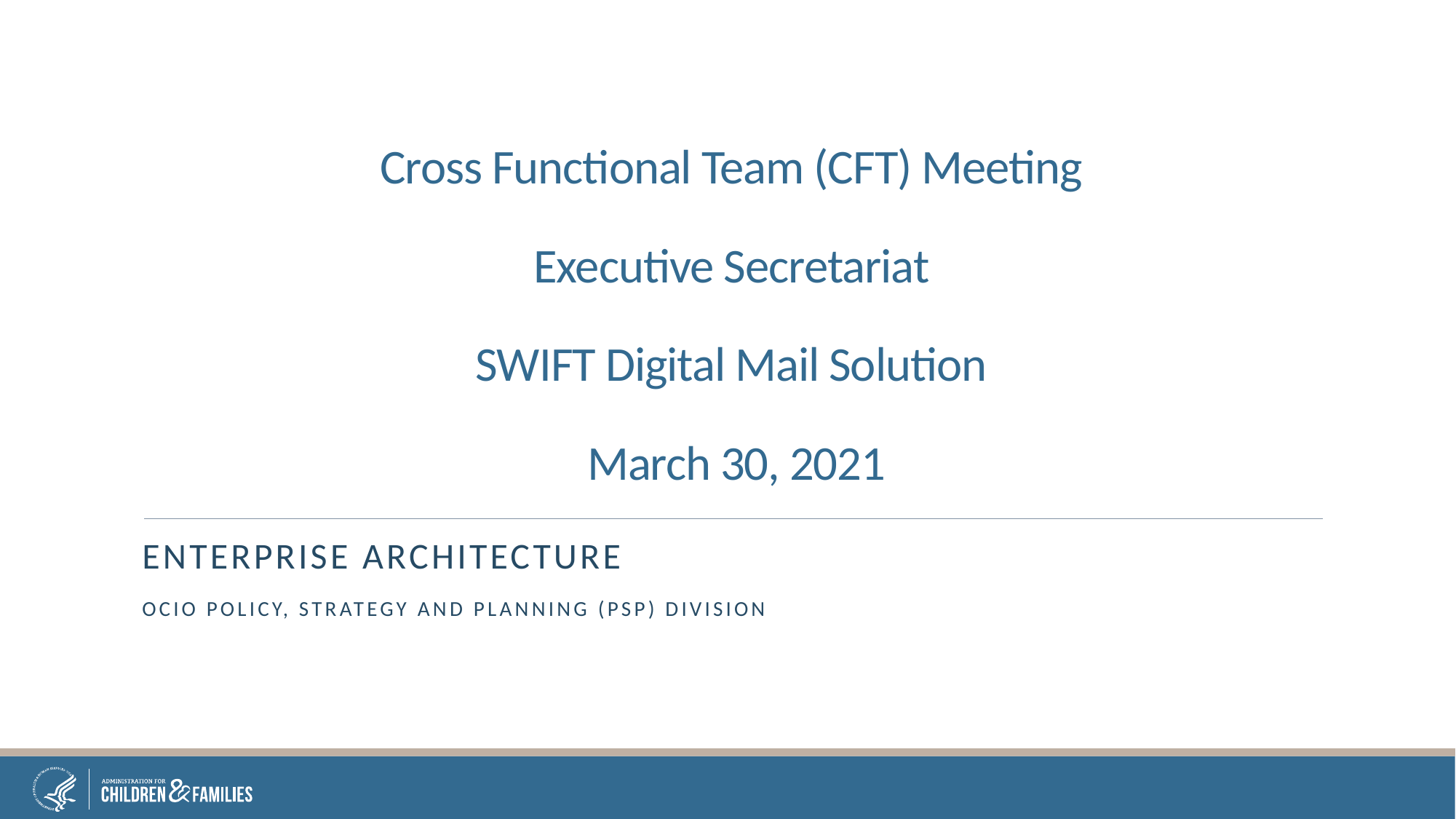

# Cross Functional Team (CFT) Meeting Executive Secretariat SWIFT Digital Mail Solution March 30, 2021
Enterprise Architecture
OCIO Policy, Strategy and Planning (PSP) division